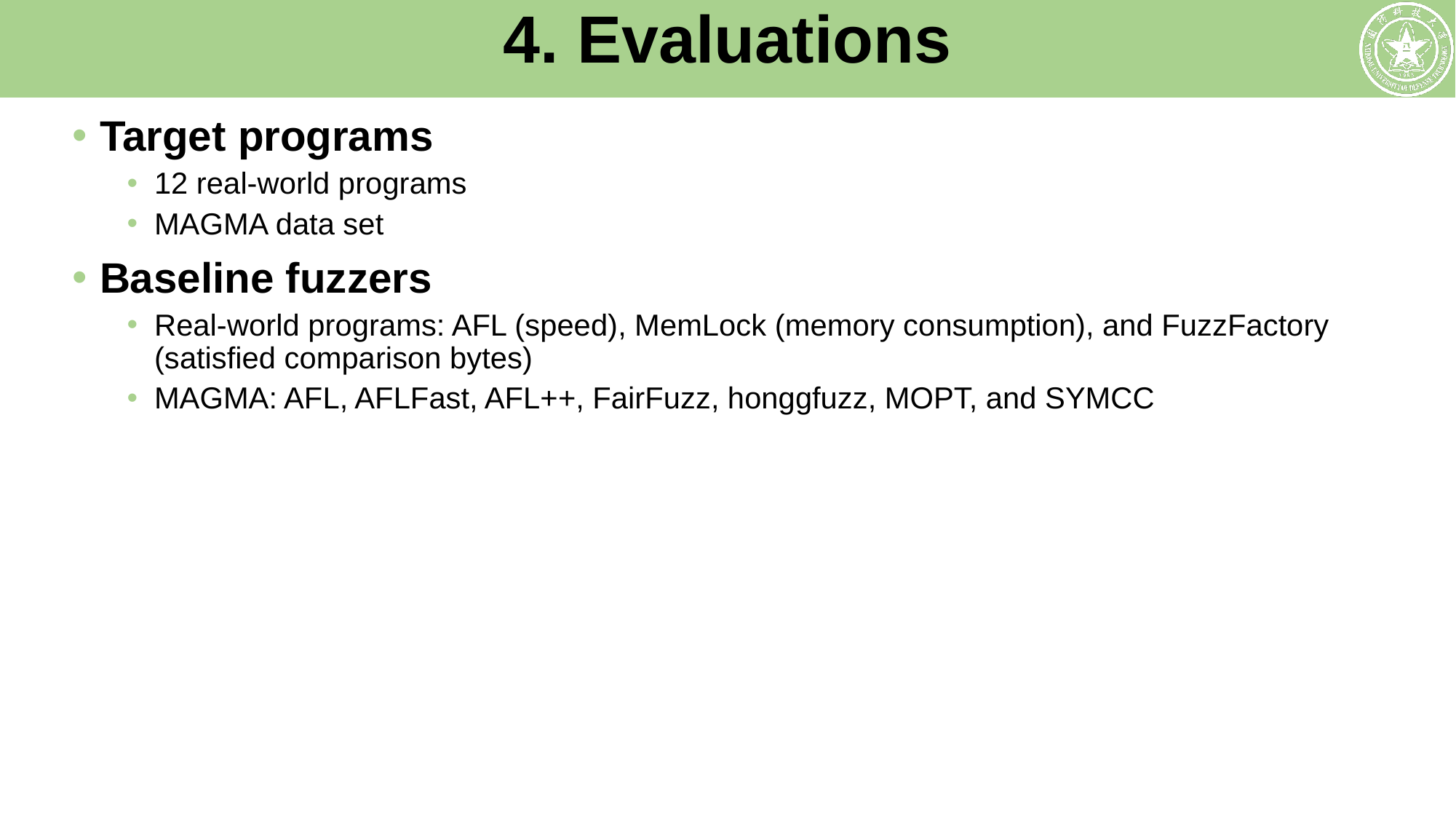

# 4. Evaluations
Target programs
12 real-world programs
MAGMA data set
Baseline fuzzers
Real-world programs: AFL (speed), MemLock (memory consumption), and FuzzFactory (satisfied comparison bytes)
MAGMA: AFL, AFLFast, AFL++, FairFuzz, honggfuzz, MOPT, and SYMCC